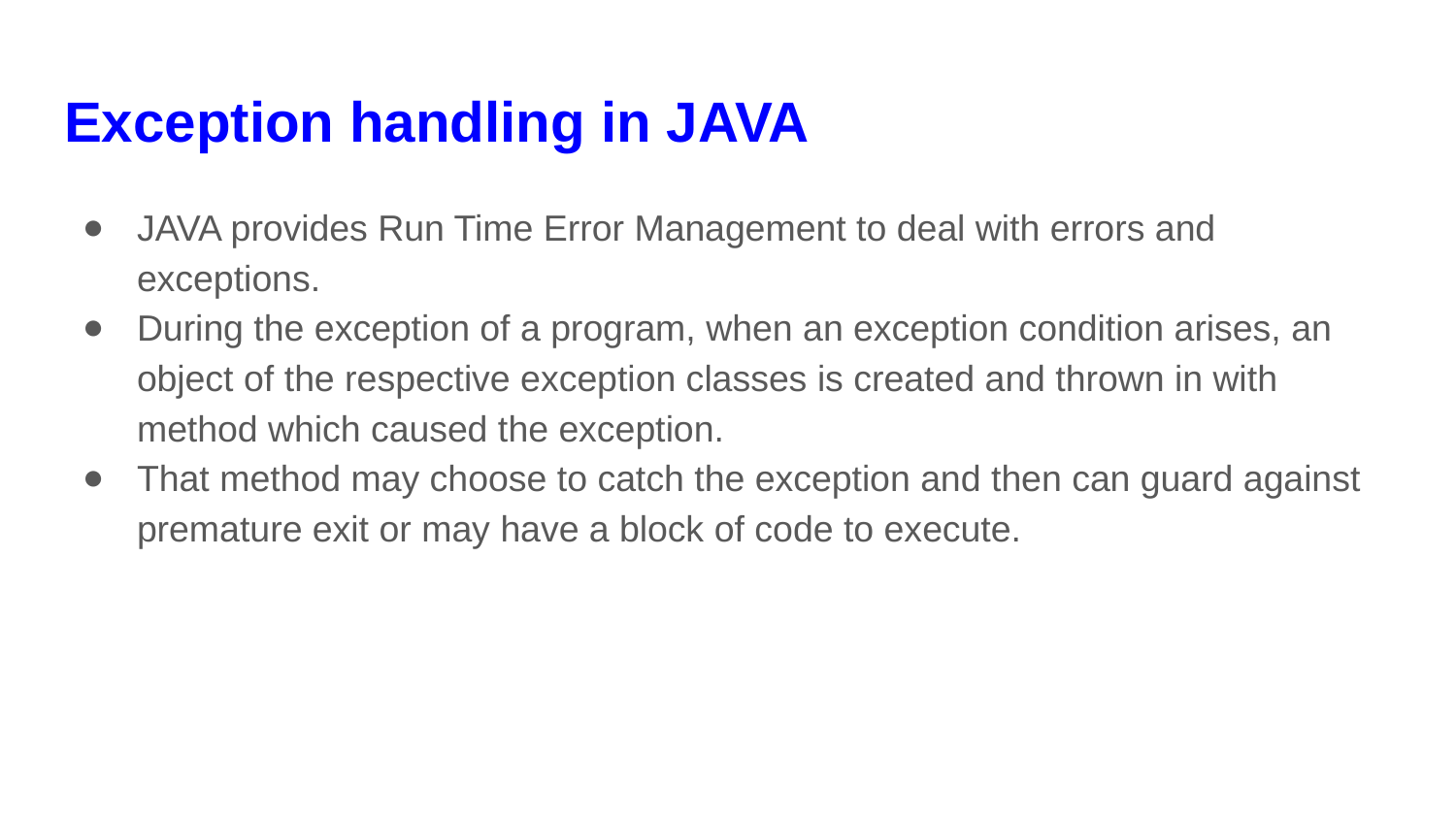

# Exception handling in JAVA
JAVA provides Run Time Error Management to deal with errors and exceptions.
During the exception of a program, when an exception condition arises, an object of the respective exception classes is created and thrown in with method which caused the exception.
That method may choose to catch the exception and then can guard against premature exit or may have a block of code to execute.